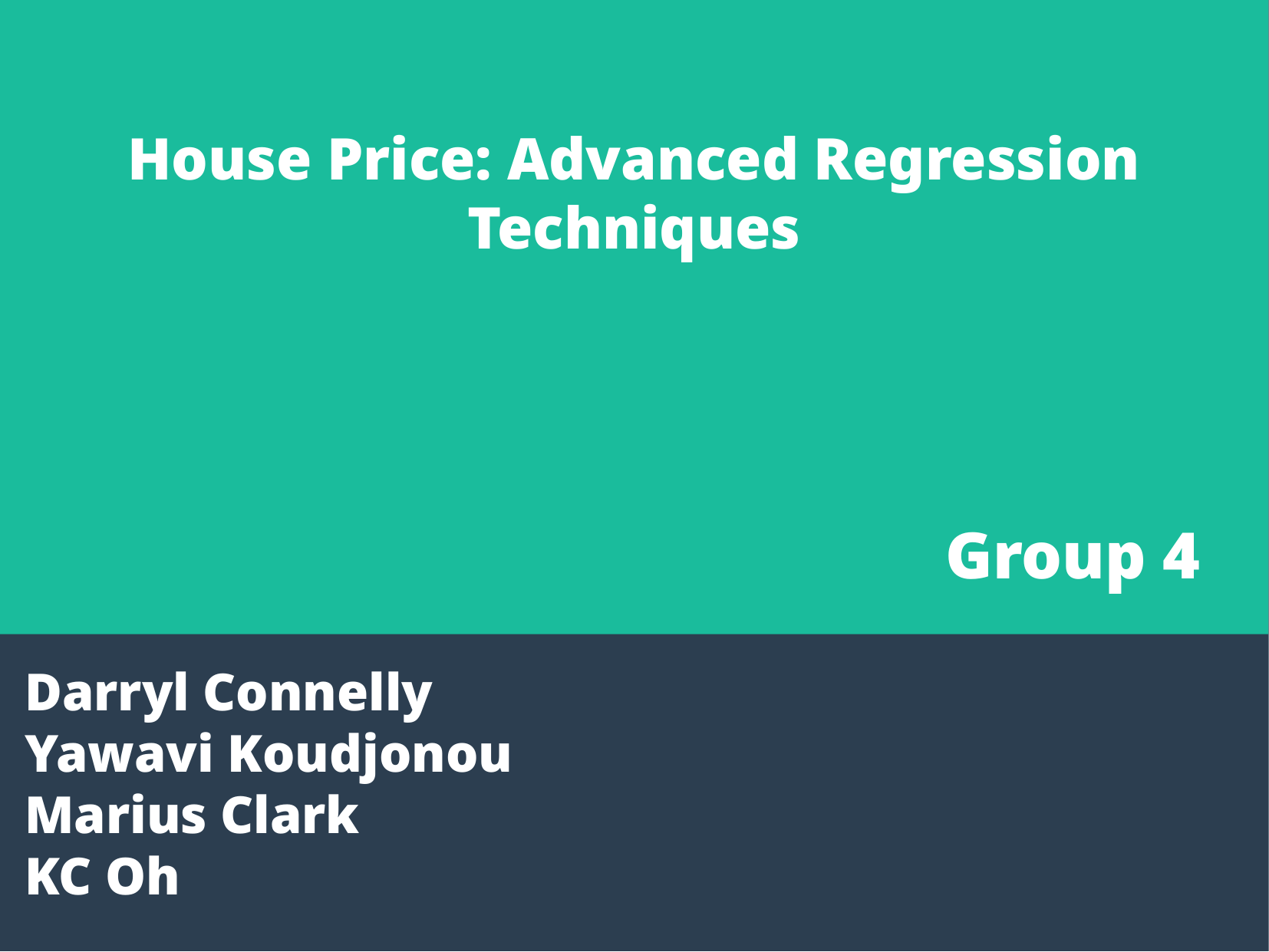

House Price: Advanced Regression Techniques
Group 4

Darryl Connelly
Yawavi Koudjonou
Marius Clark
KC Oh